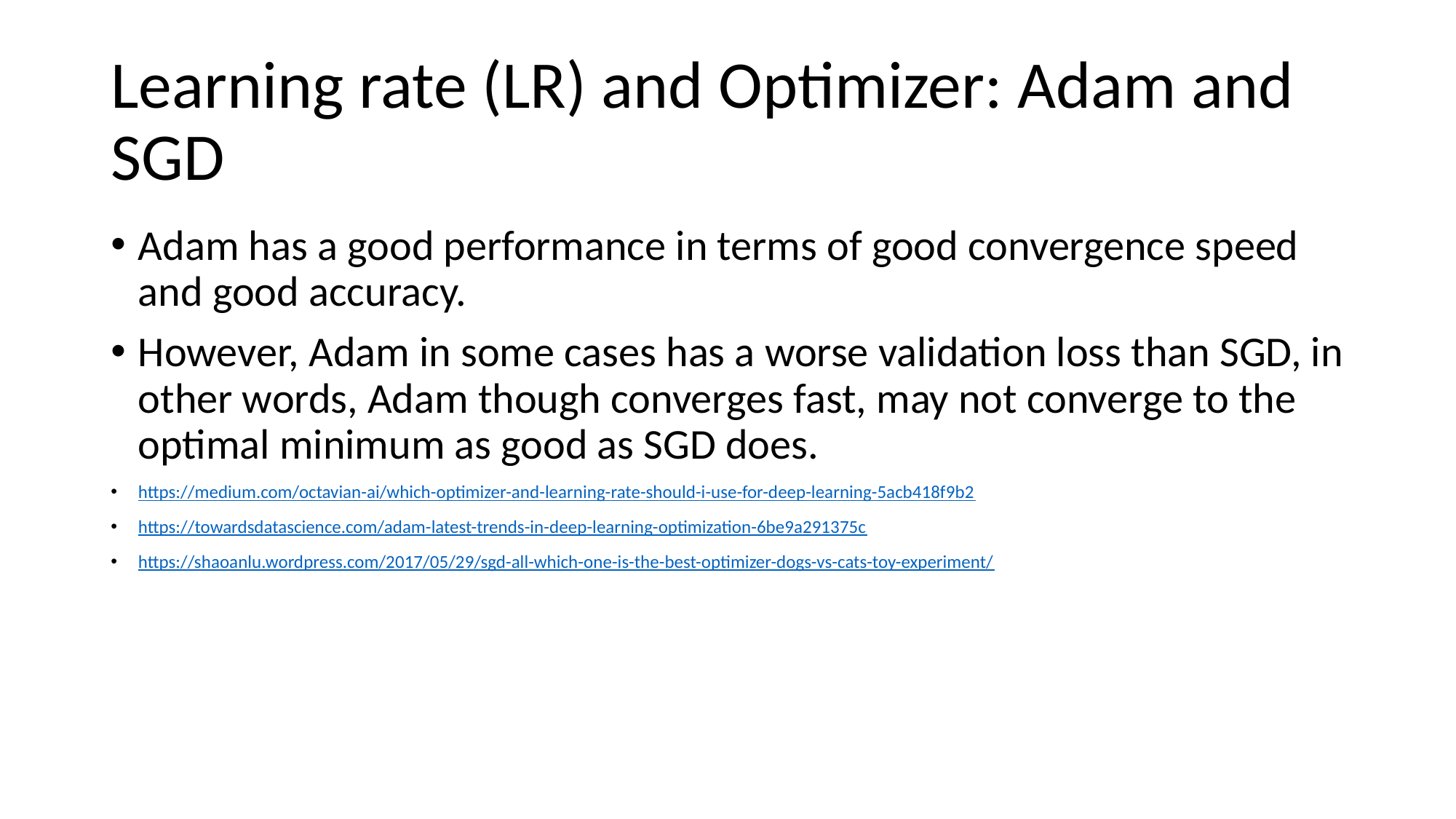

# Learning rate (LR) and Optimizer: Adam and SGD
Adam has a good performance in terms of good convergence speed and good accuracy.
However, Adam in some cases has a worse validation loss than SGD, in other words, Adam though converges fast, may not converge to the optimal minimum as good as SGD does.
https://medium.com/octavian-ai/which-optimizer-and-learning-rate-should-i-use-for-deep-learning-5acb418f9b2
https://towardsdatascience.com/adam-latest-trends-in-deep-learning-optimization-6be9a291375c
https://shaoanlu.wordpress.com/2017/05/29/sgd-all-which-one-is-the-best-optimizer-dogs-vs-cats-toy-experiment/